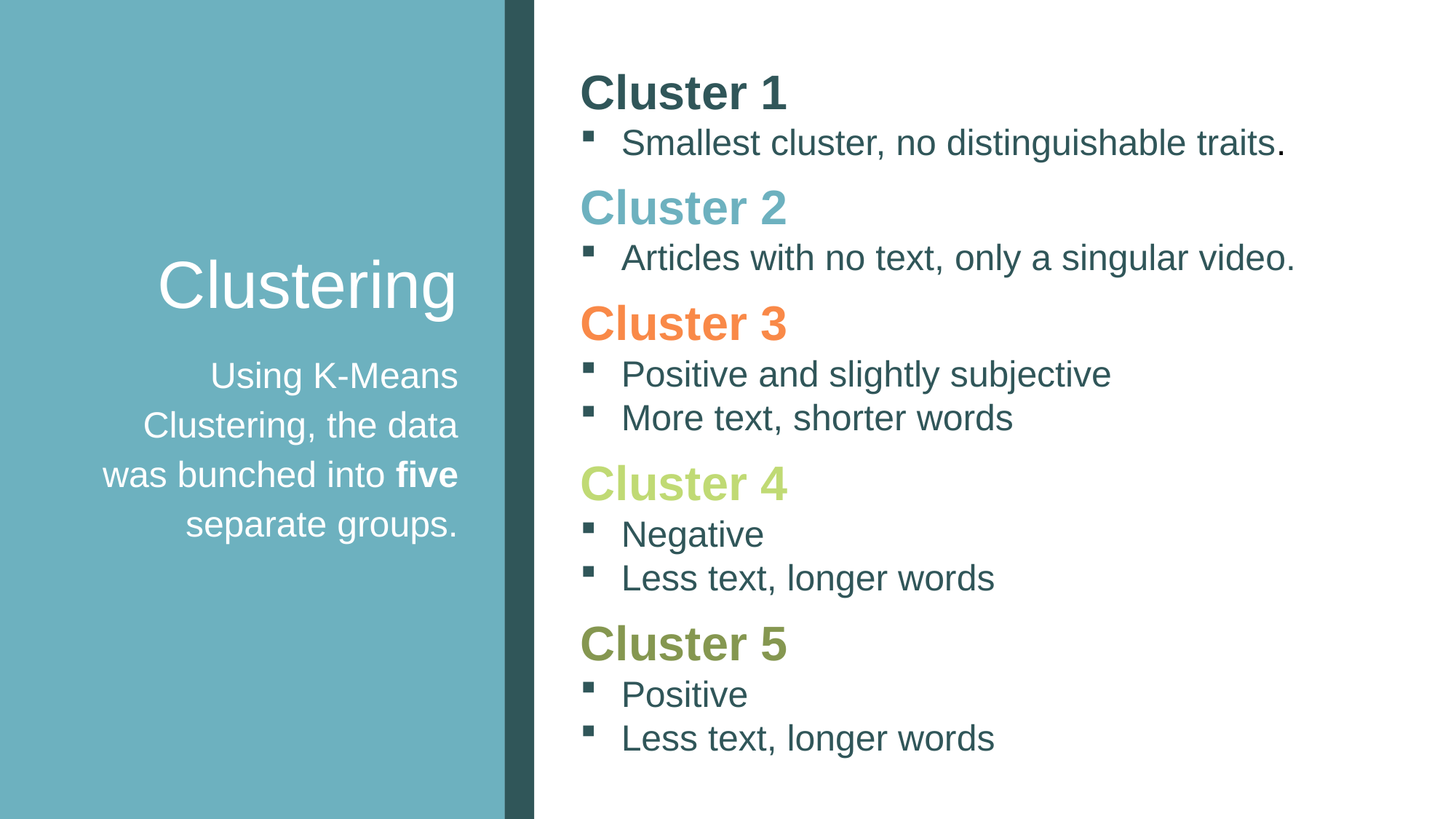

Cluster 1
Smallest cluster, no distinguishable traits.
word
Cluster 2
Articles with no text, only a singular video.
word
Cluster 3
Positive and slightly subjective
More text, shorter words
word
Cluster 4
Negative
Less text, longer words
word
Cluster 5
Positive
Less text, longer words
# Clustering
Using K-Means Clustering, the data was bunched into five separate groups.